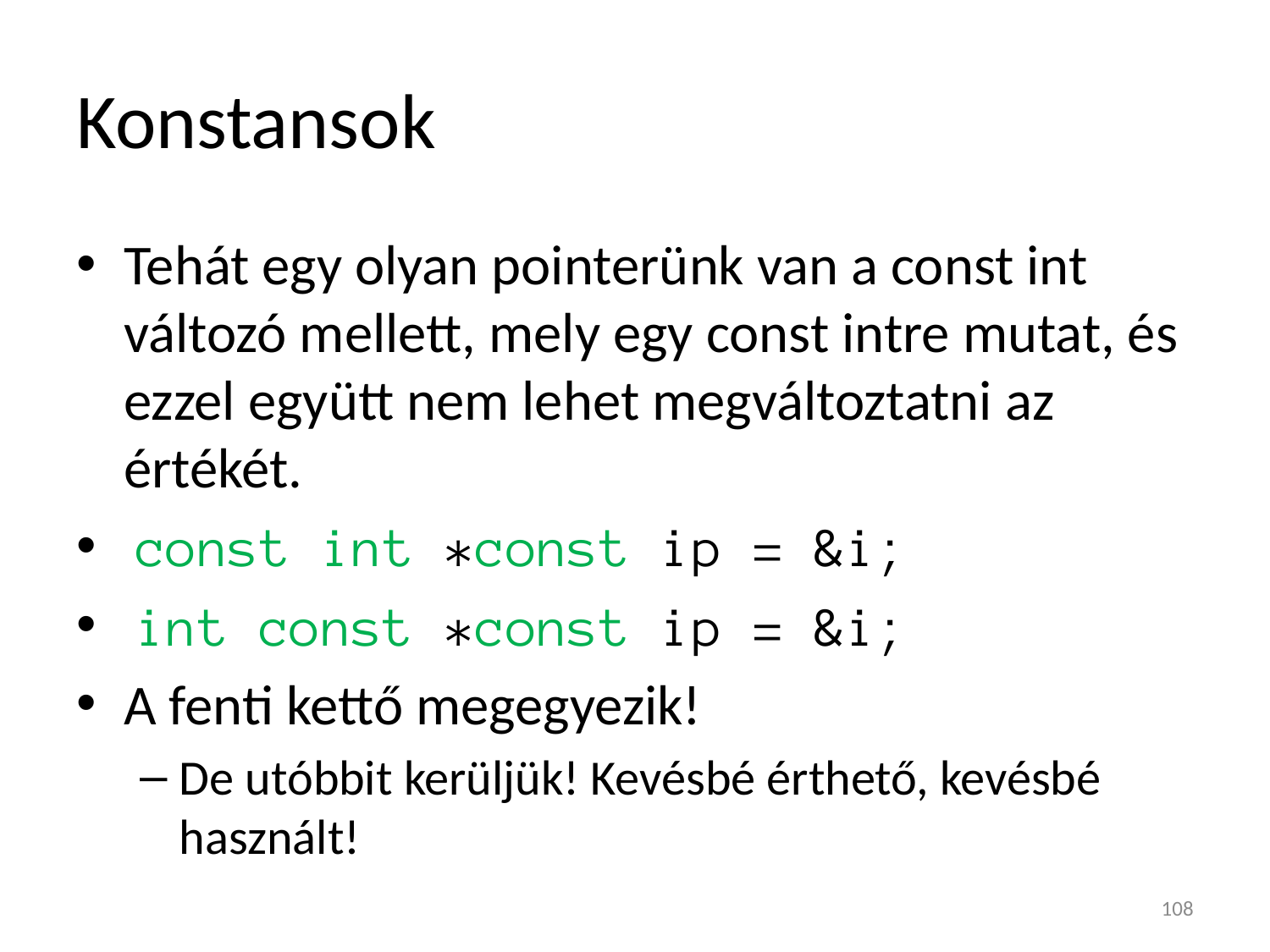

# Konstansok
Tehát egy olyan pointerünk van a const int változó mellett, mely egy const intre mutat, és ezzel együtt nem lehet megváltoztatni az értékét.
 const int *const ip = &i;
 int const *const ip = &i;
A fenti kettő megegyezik!
De utóbbit kerüljük! Kevésbé érthető, kevésbé használt!
108